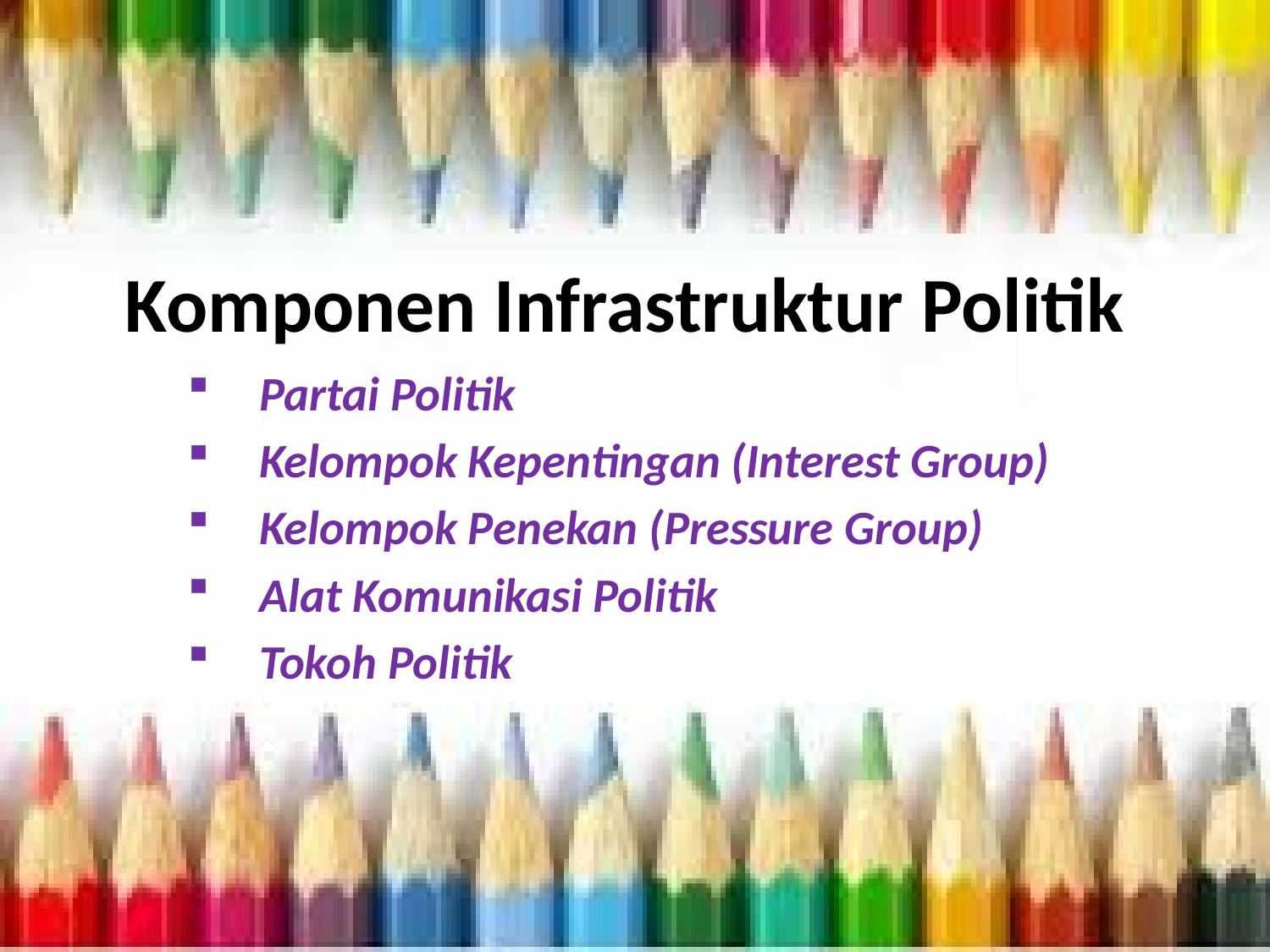

# Komponen Infrastruktur Politik
Partai Politik
Kelompok Kepentingan (Interest Group)
Kelompok Penekan (Pressure Group)
Alat Komunikasi Politik
Tokoh Politik